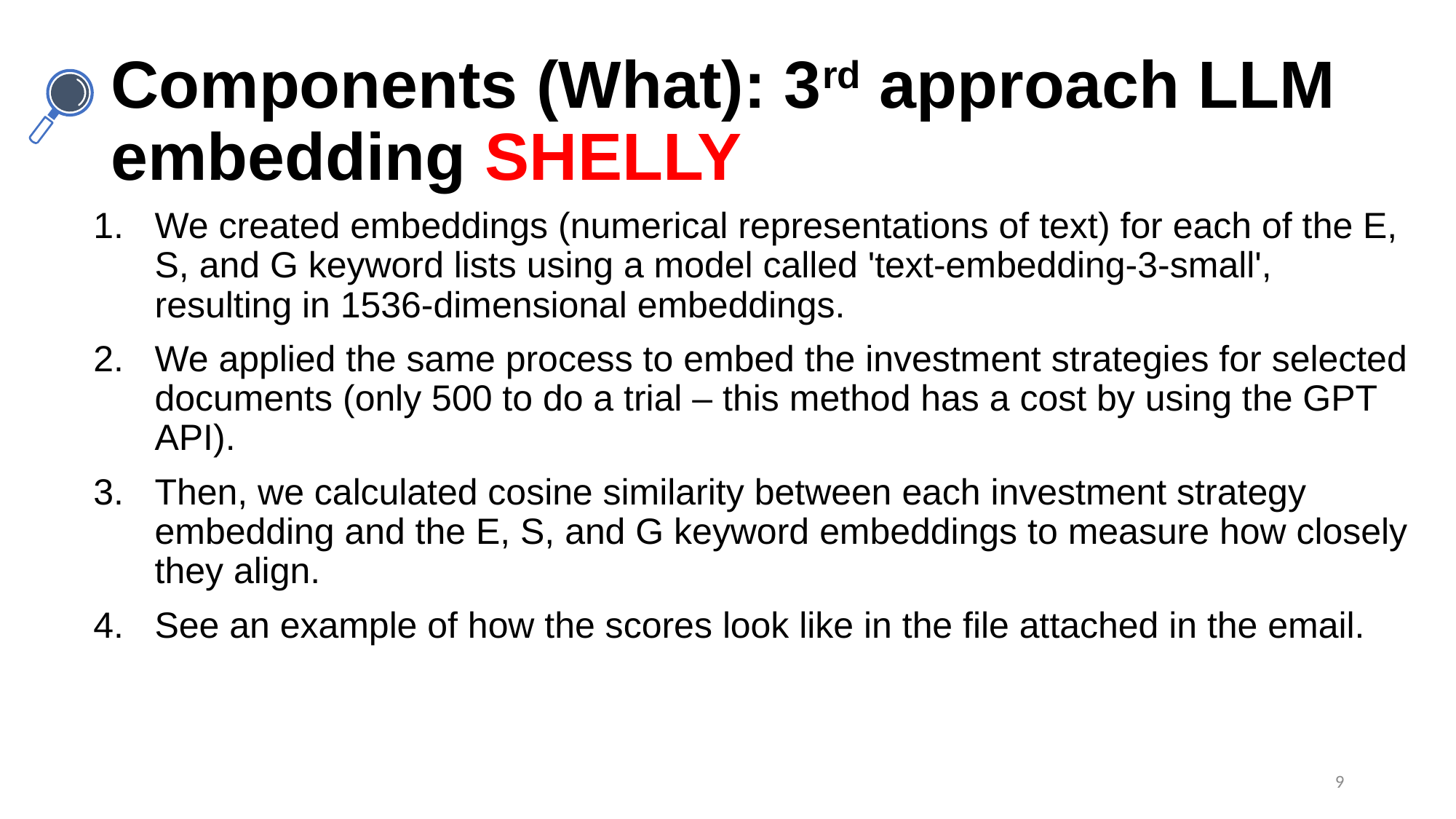

# Components (What): 3rd approach LLM embedding SHELLY

We created embeddings (numerical representations of text) for each of the E, S, and G keyword lists using a model called 'text-embedding-3-small', resulting in 1536-dimensional embeddings.
We applied the same process to embed the investment strategies for selected documents (only 500 to do a trial – this method has a cost by using the GPT API).
Then, we calculated cosine similarity between each investment strategy embedding and the E, S, and G keyword embeddings to measure how closely they align.
See an example of how the scores look like in the file attached in the email.
9